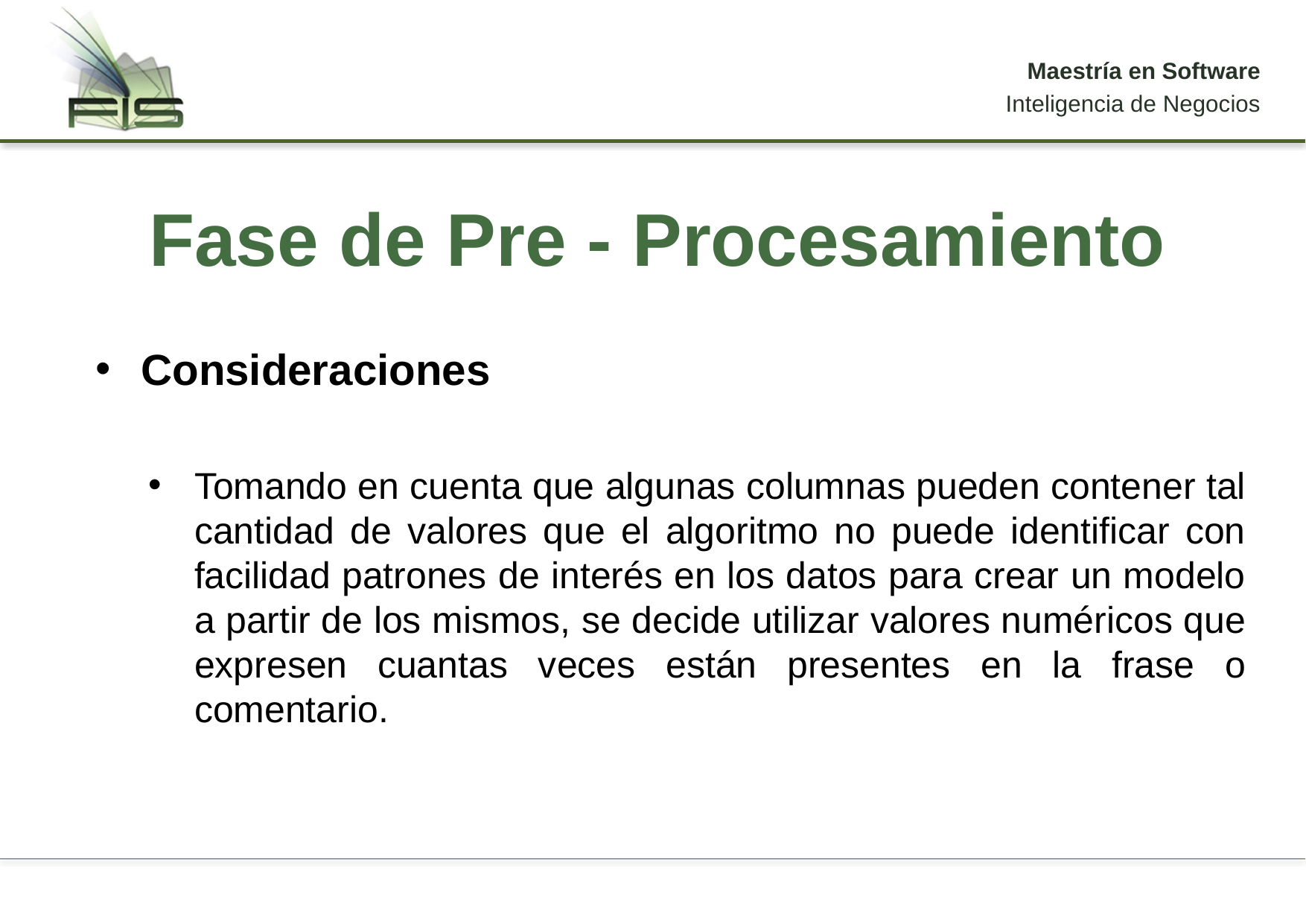

# Fase de Pre - Procesamiento
Consideraciones

Tomando en cuenta que algunas columnas pueden contener tal cantidad de valores que el algoritmo no puede identificar con facilidad patrones de interés en los datos para crear un modelo a partir de los mismos, se decide utilizar valores numéricos que expresen cuantas veces están presentes en la frase o comentario.